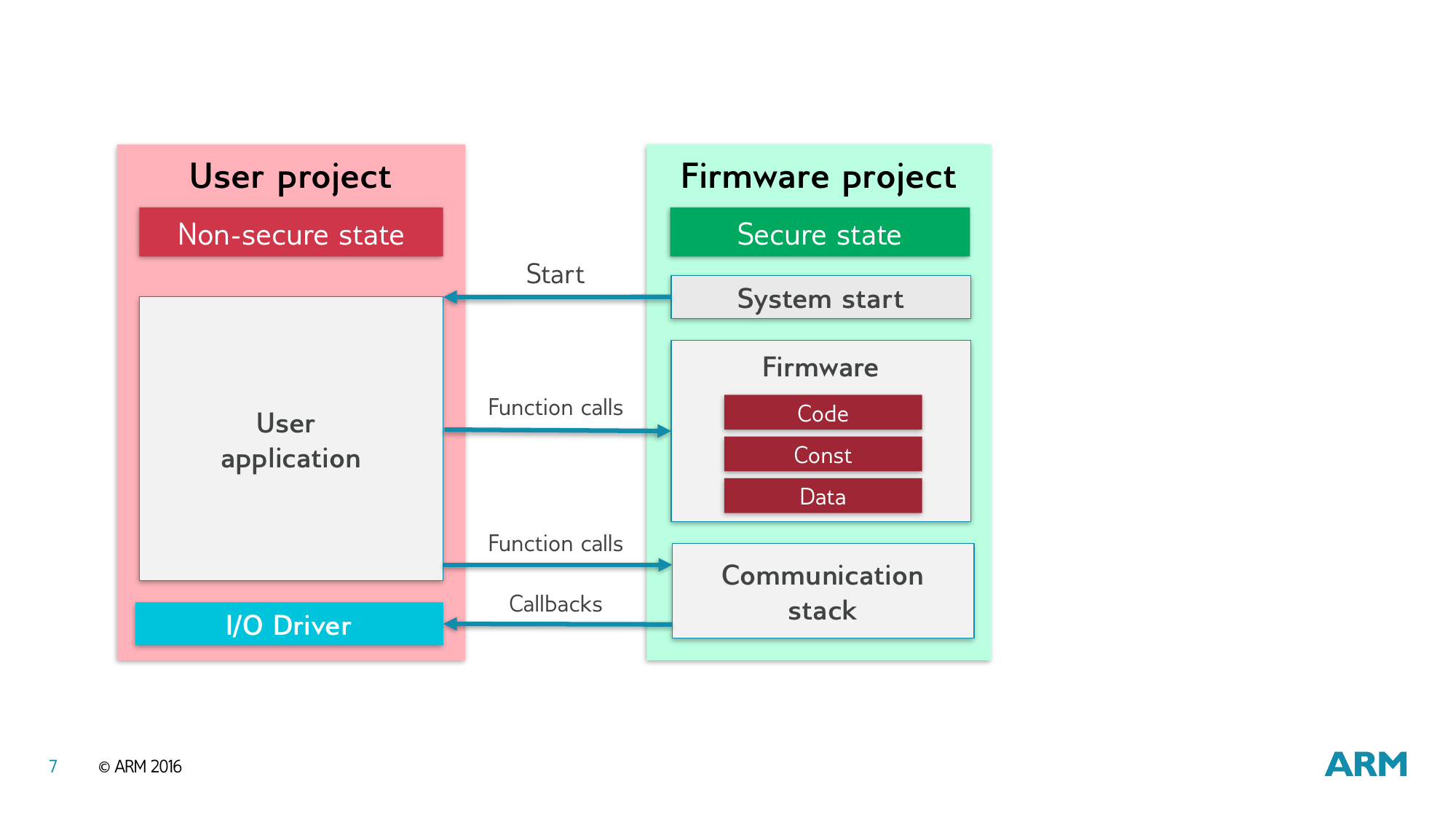

User project
Firmware project
Non-secure state
Secure state
Start
System start
User
application
Firmware
Function calls
Code
Const
Data
Function calls
Communication
stack
Callbacks
I/O Driver